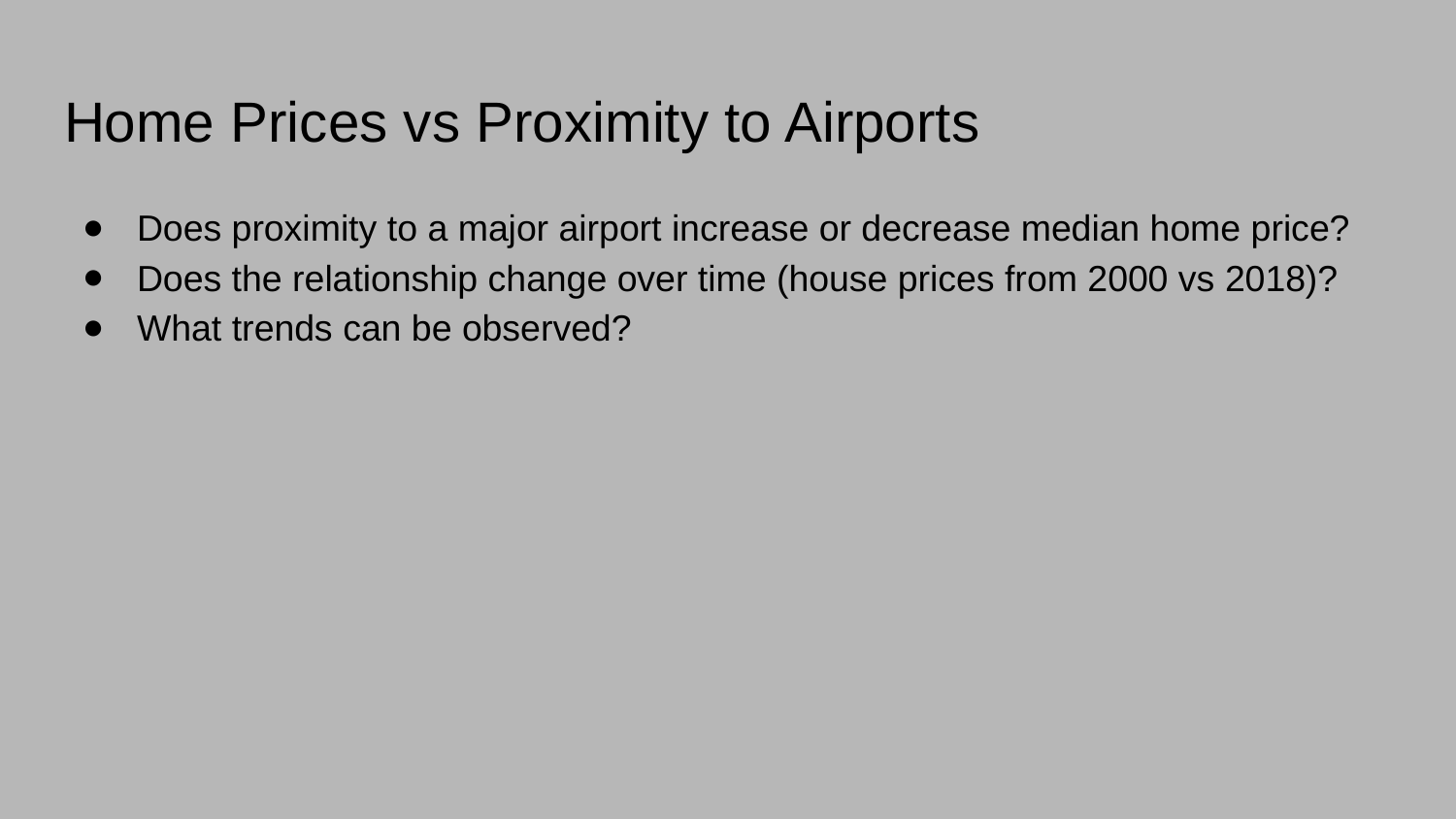

# Home Prices vs Proximity to Airports
Does proximity to a major airport increase or decrease median home price?
Does the relationship change over time (house prices from 2000 vs 2018)?
What trends can be observed?